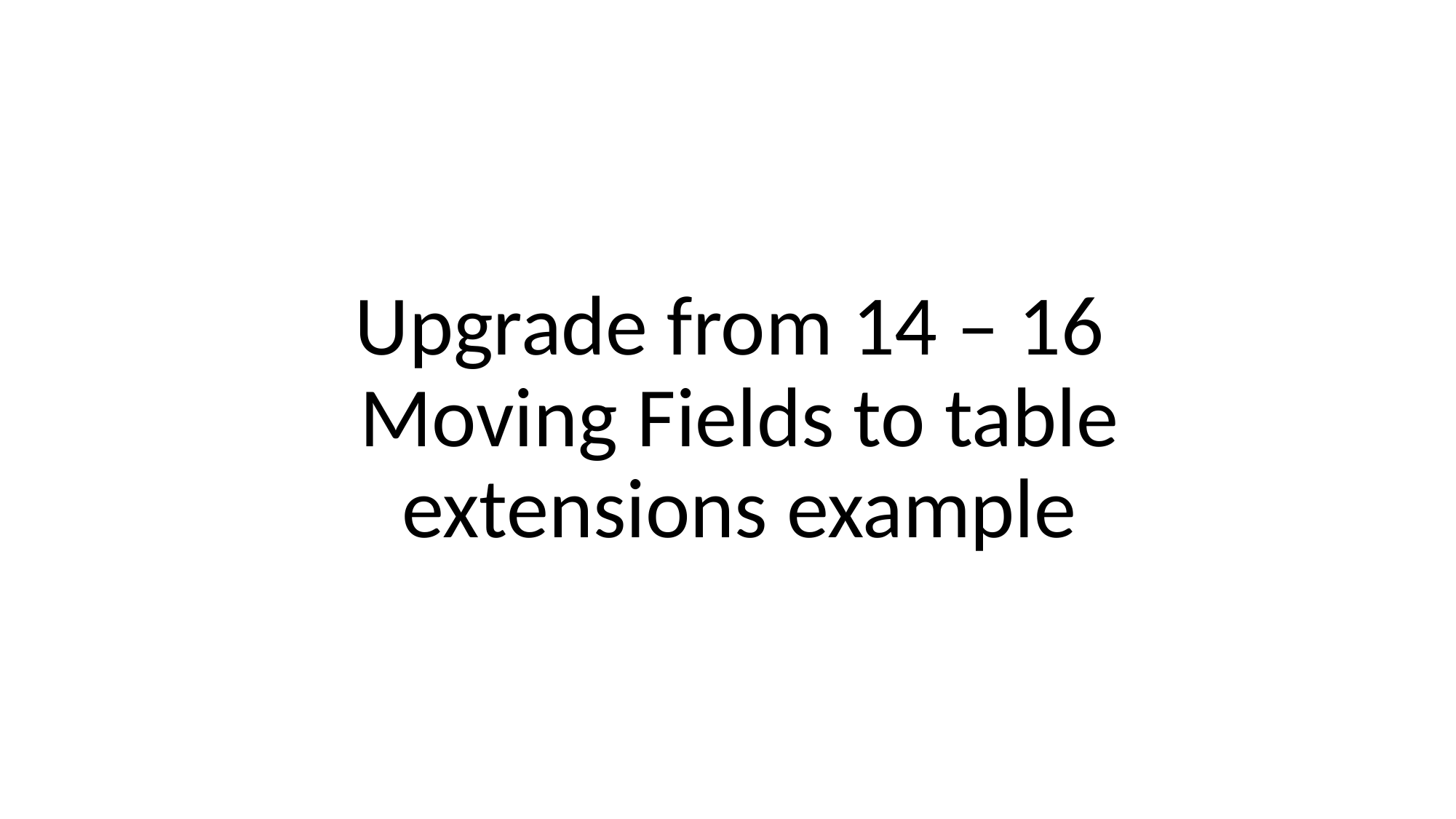

# Upgrade from 14 – 16 Moving Fields to table extensions example